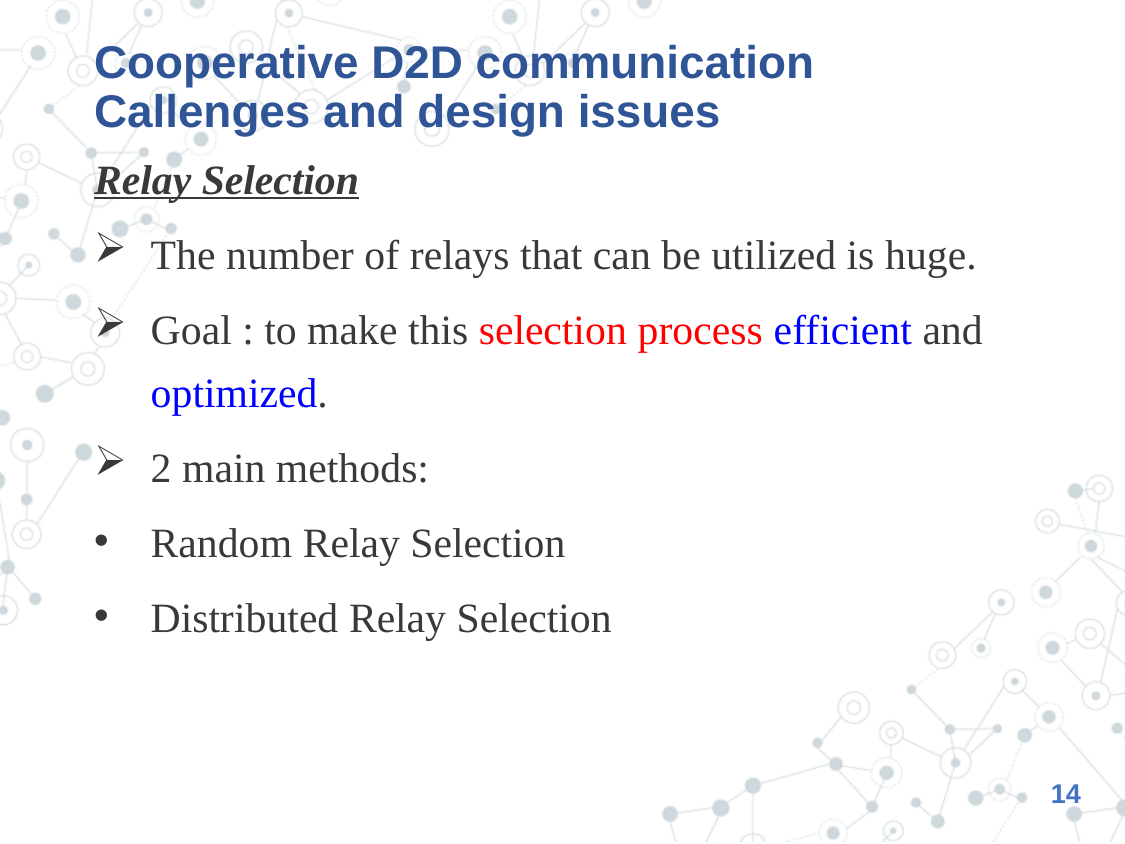

# Cooperative D2D communication Callenges and design issues
Relay Selection
The number of relays that can be utilized is huge.
Goal : to make this selection process efficient and optimized.
2 main methods:
Random Relay Selection
Distributed Relay Selection